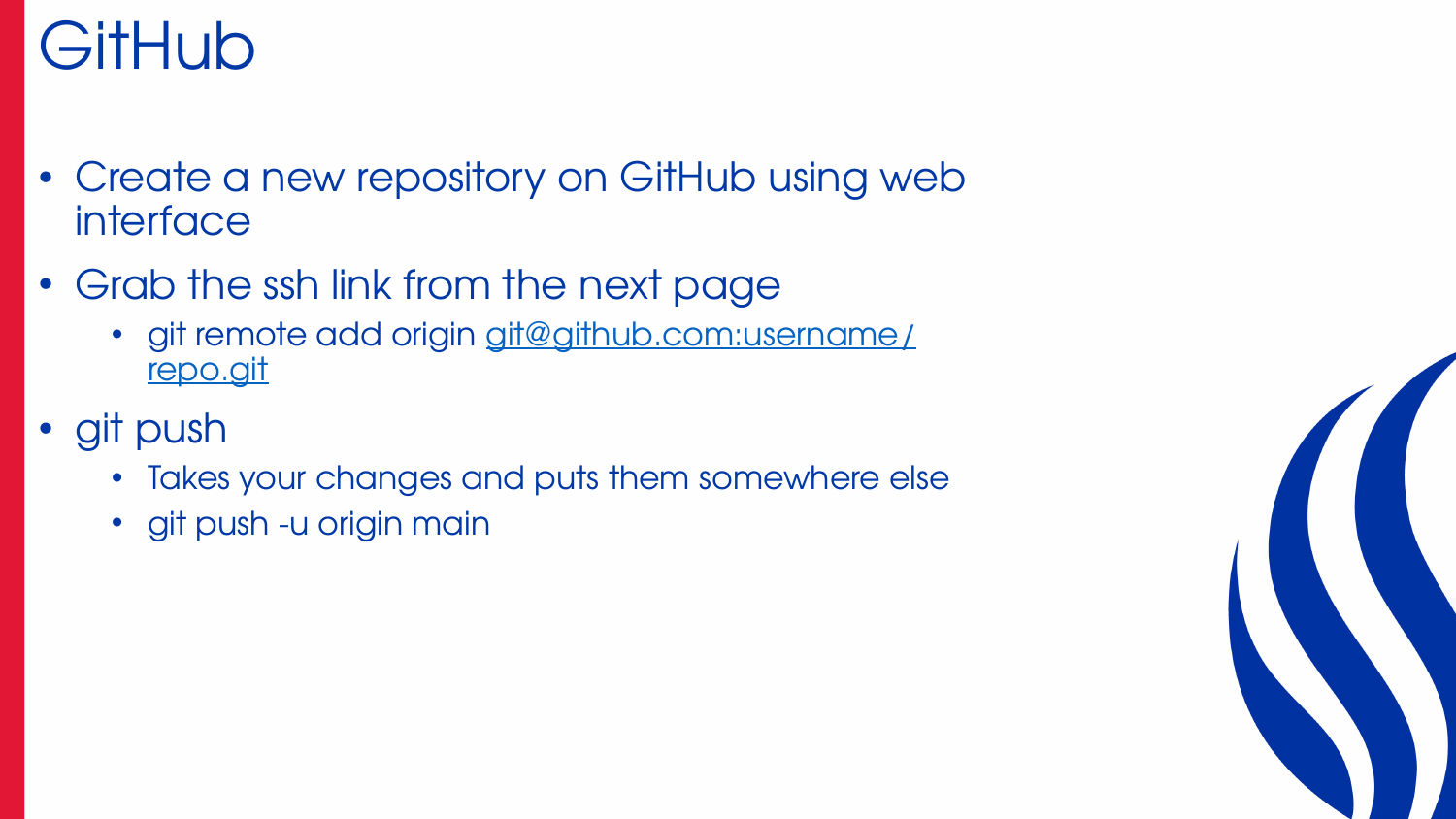

# GitHub
Create a new repository on GitHub using web interface
Grab the ssh link from the next page
git remote add origin git@github.com:username/repo.git
git push
Takes your changes and puts them somewhere else
git push -u origin main